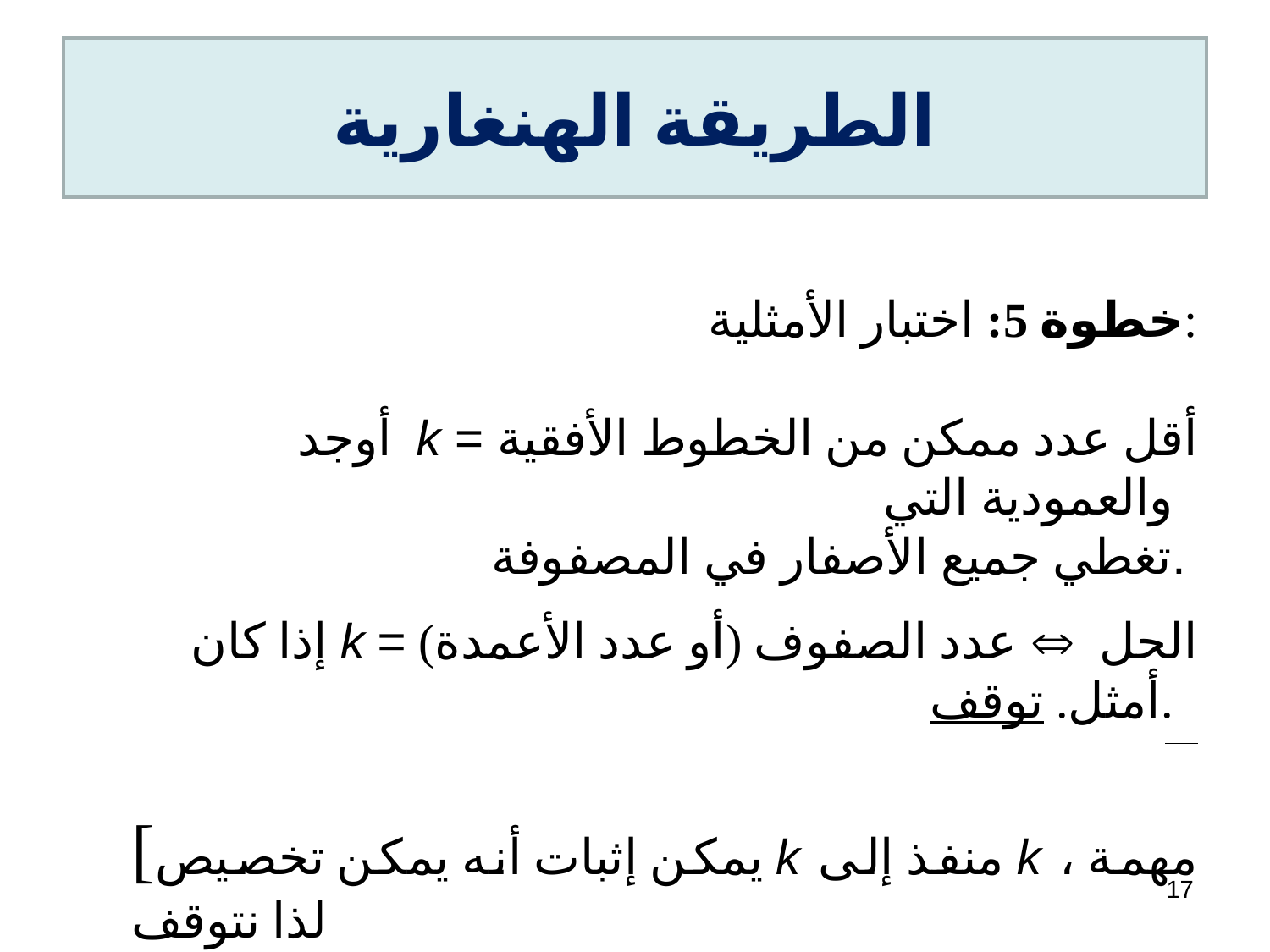

# الطريقة الهنغارية

خطوة 5: اختبار الأمثلية:

  أوجد  k = أقل عدد ممكن من الخطوط الأفقية والعمودية التي
                  تغطي جميع الأصفار في المصفوفة.

إذا كان k = عدد الصفوف (أو عدد الأعمدة) ⇔  الحل أمثل. توقف.

[يمكن إثبات أنه يمكن تخصيص k منفذ إلى k مهمة ، لذا نتوقف
 عندما k = عدد المنفذين (الصفوف) = عدد المهمات (الأعمدة)]
17